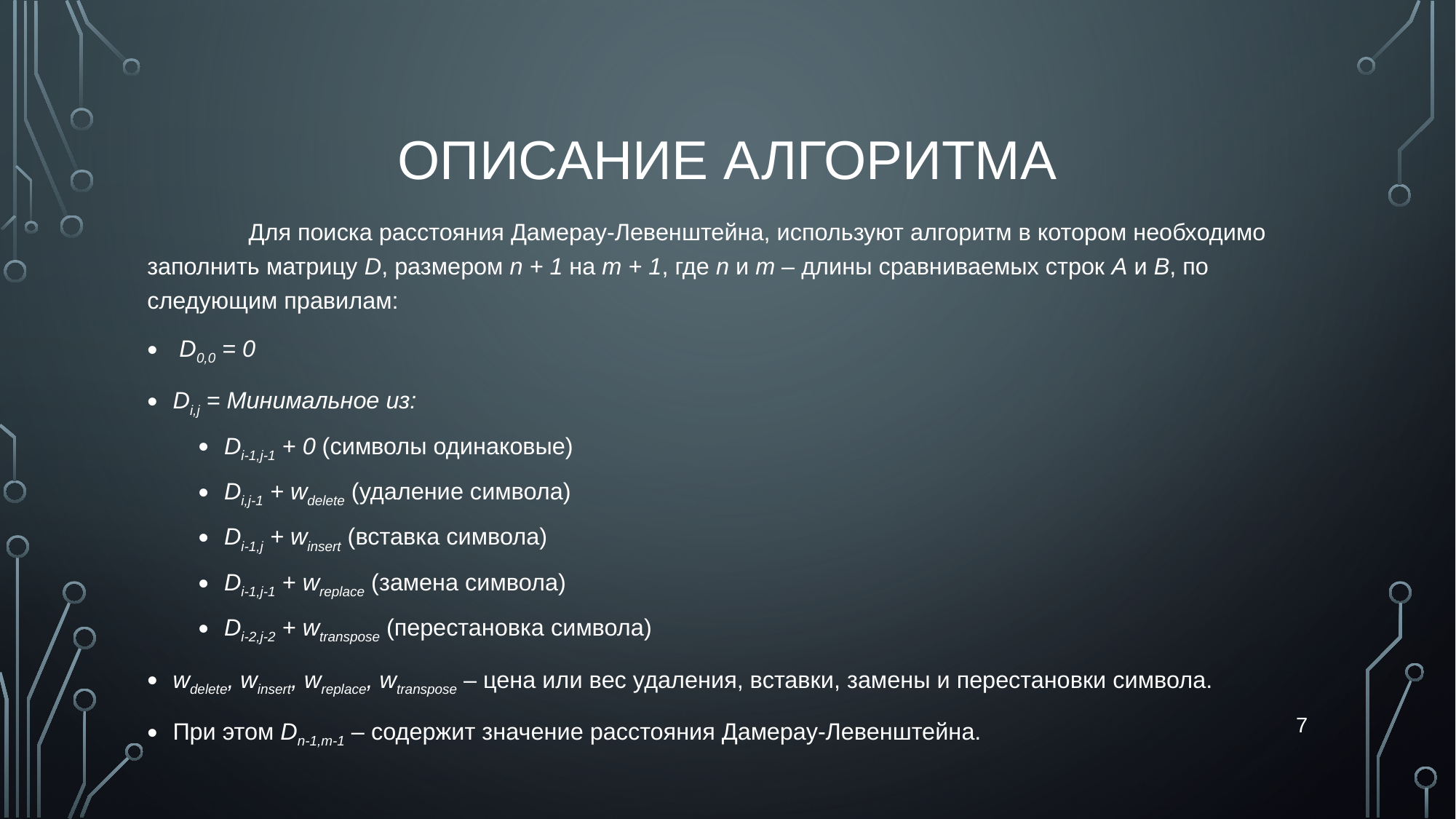

# Описание алгоритма
	 Для поиска расстояния Дамерау-Левенштейна, используют алгоритм в котором необходимо заполнить матрицу D, размером n + 1 на m + 1, где n и m – длины сравниваемых строк A и B, по следующим правилам:
 D0,0 = 0
Di,j = Минимальное из:
Di-1,j-1 + 0 (символы одинаковые)
Di,j-1 + wdelete (удаление символа)
Di-1,j + winsert (вставка символа)
Di-1,j-1 + wreplace (замена символа)
Di-2,j-2 + wtranspose (перестановка символа)
wdelete, winsert, wreplace, wtranspose – цена или вес удаления, вставки, замены и перестановки символа.
При этом Dn-1,m-1 – содержит значение расстояния Дамерау-Левенштейна.
7